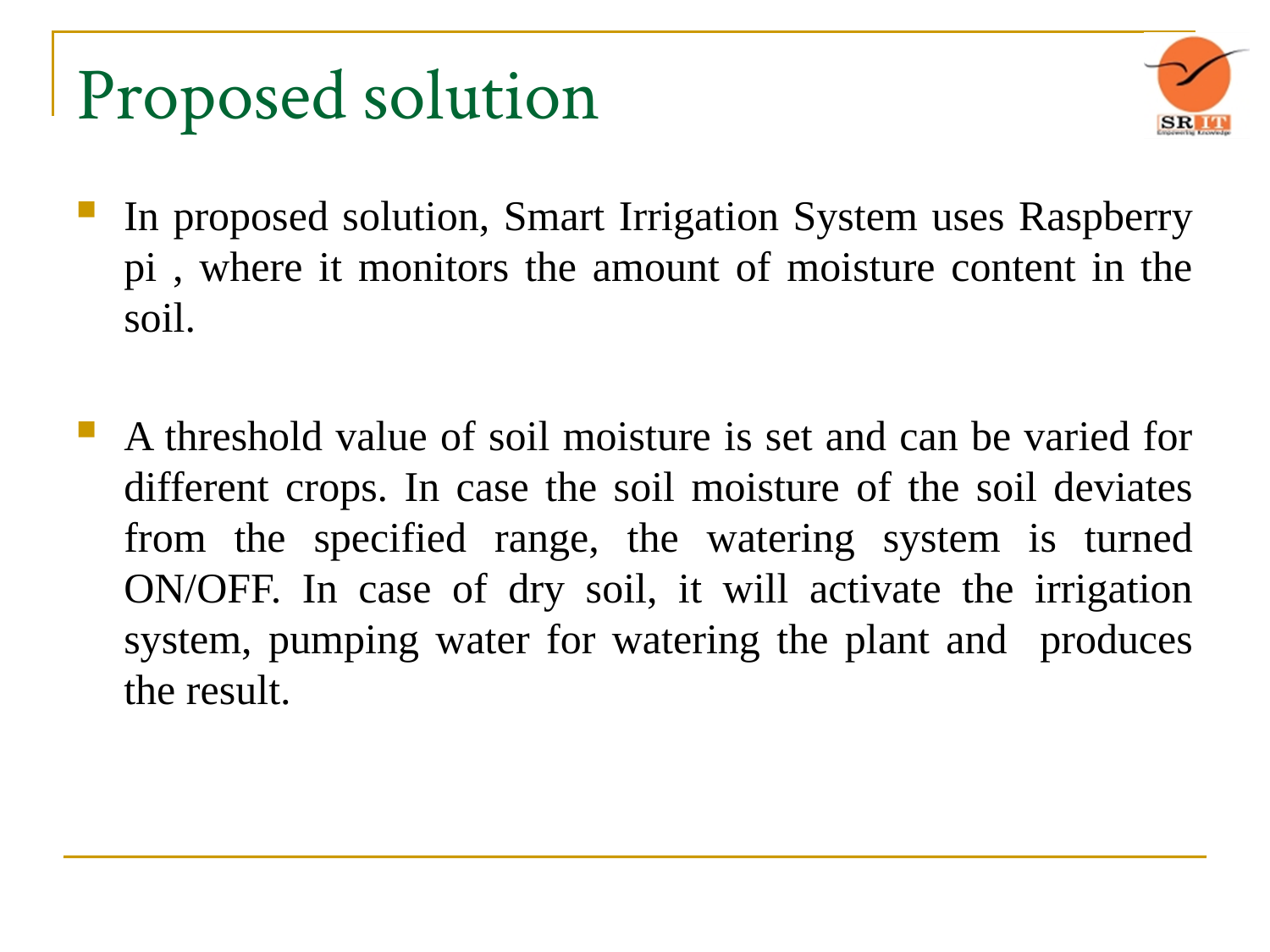

# Proposed solution
In proposed solution, Smart Irrigation System uses Raspberry pi , where it monitors the amount of moisture content in the soil.

A threshold value of soil moisture is set and can be varied for different crops. In case the soil moisture of the soil deviates from the specified range, the watering system is turned ON/OFF. In case of dry soil, it will activate the irrigation system, pumping water for watering the plant and  produces the result.